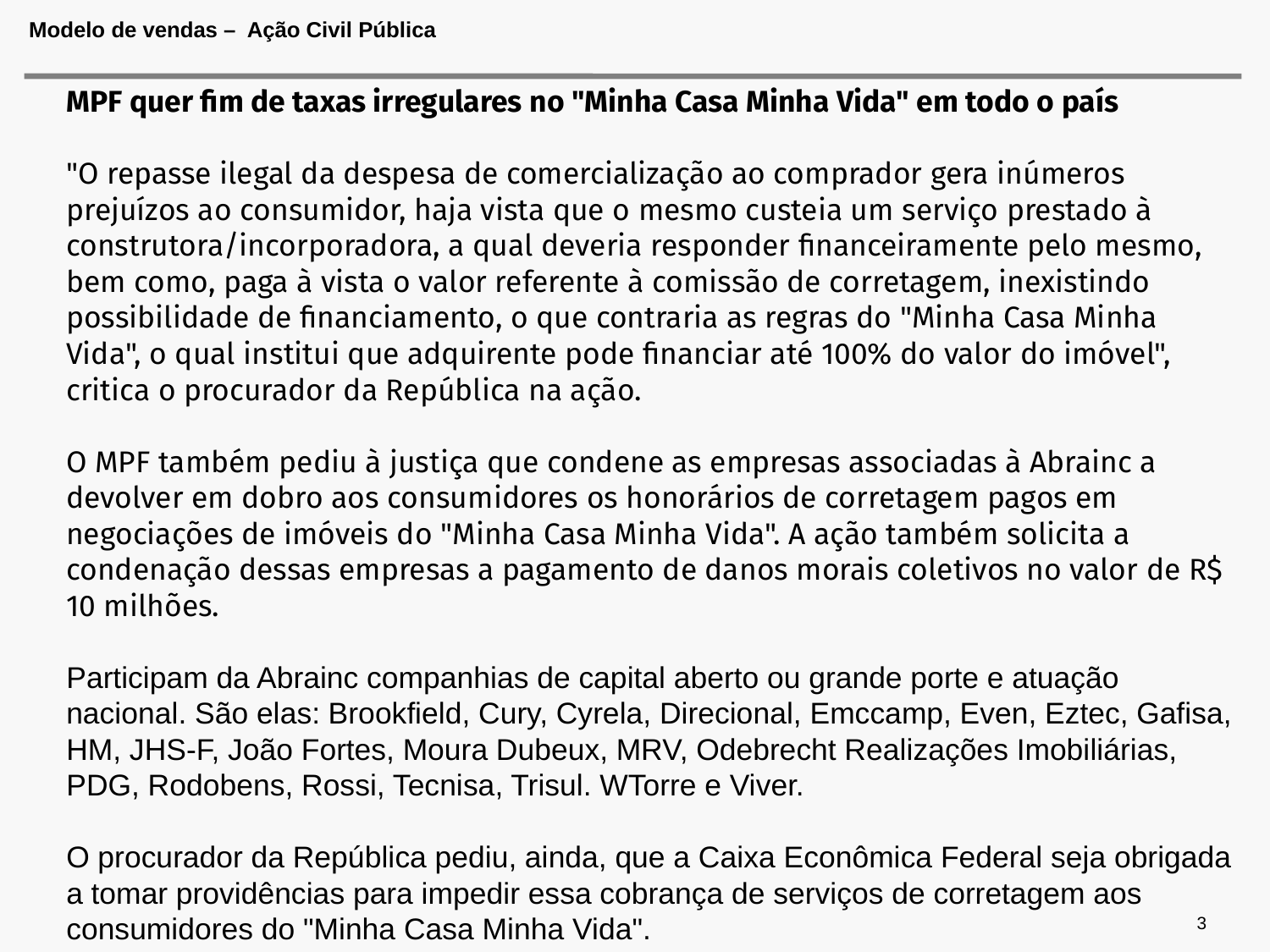

# Modelo de vendas –  Ação Civil Pública

MPF quer fim de taxas irregulares no "Minha Casa Minha Vida" em todo o país

"O repasse ilegal da despesa de comercialização ao comprador gera inúmeros prejuízos ao consumidor, haja vista que o mesmo custeia um serviço prestado à construtora/incorporadora, a qual deveria responder financeiramente pelo mesmo, bem como, paga à vista o valor referente à comissão de corretagem, inexistindo possibilidade de financiamento, o que contraria as regras do "Minha Casa Minha Vida", o qual institui que adquirente pode financiar até 100% do valor do imóvel", critica o procurador da República na ação.

O MPF também pediu à justiça que condene as empresas associadas à Abrainc a devolver em dobro aos consumidores os honorários de corretagem pagos em negociações de imóveis do "Minha Casa Minha Vida". A ação também solicita a condenação dessas empresas a pagamento de danos morais coletivos no valor de R$ 10 milhões.

Participam da Abrainc companhias de capital aberto ou grande porte e atuação nacional. São elas: Brookfield, Cury, Cyrela, Direcional, Emccamp, Even, Eztec, Gafisa, HM, JHS-F, João Fortes, Moura Dubeux, MRV, Odebrecht Realizações Imobiliárias, PDG, Rodobens, Rossi, Tecnisa, Trisul. WTorre e Viver.
O procurador da República pediu, ainda, que a Caixa Econômica Federal seja obrigada a tomar providências para impedir essa cobrança de serviços de corretagem aos consumidores do "Minha Casa Minha Vida".

3